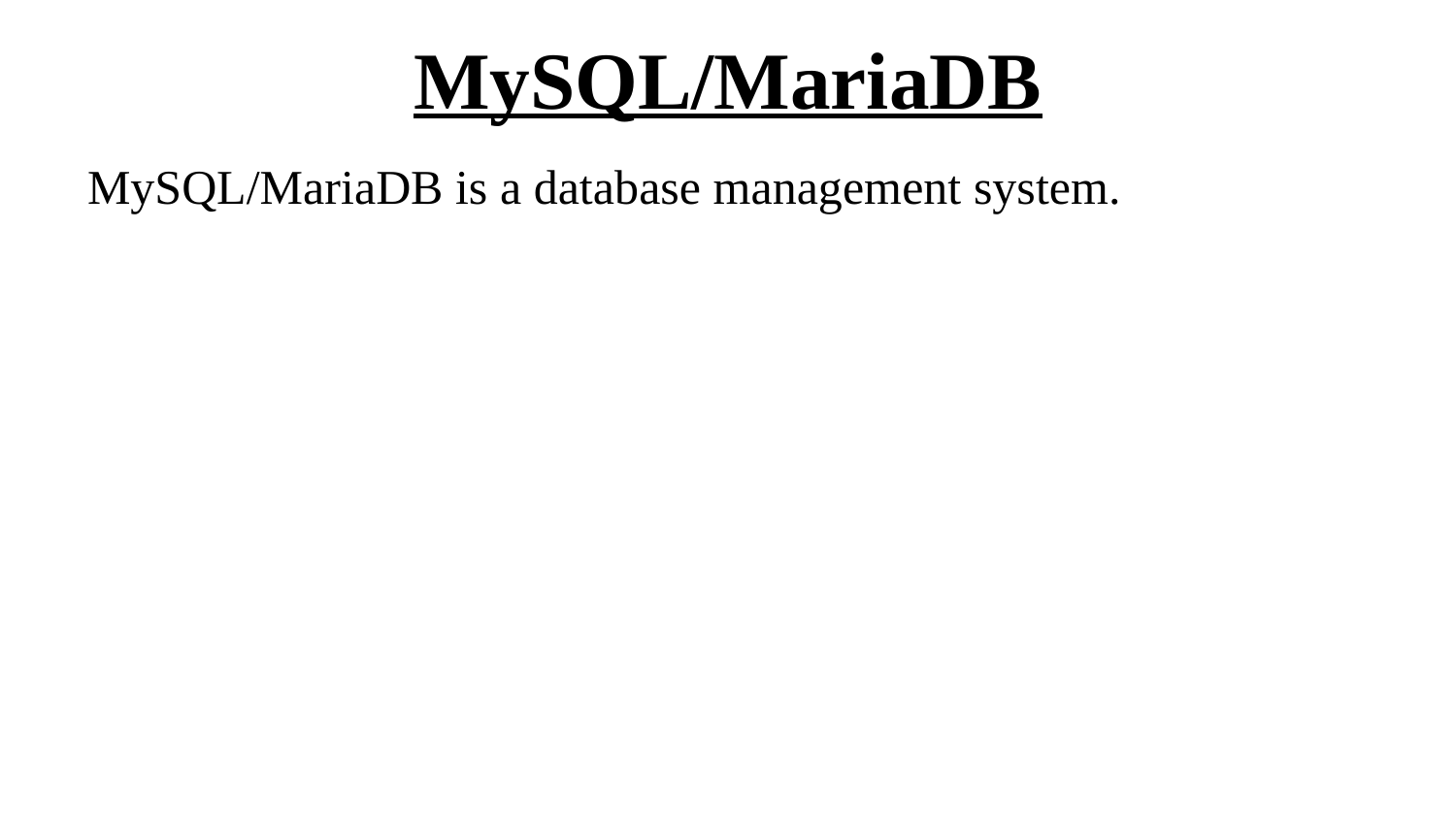

# MySQL/MariaDB
MySQL/MariaDB is a database management system.